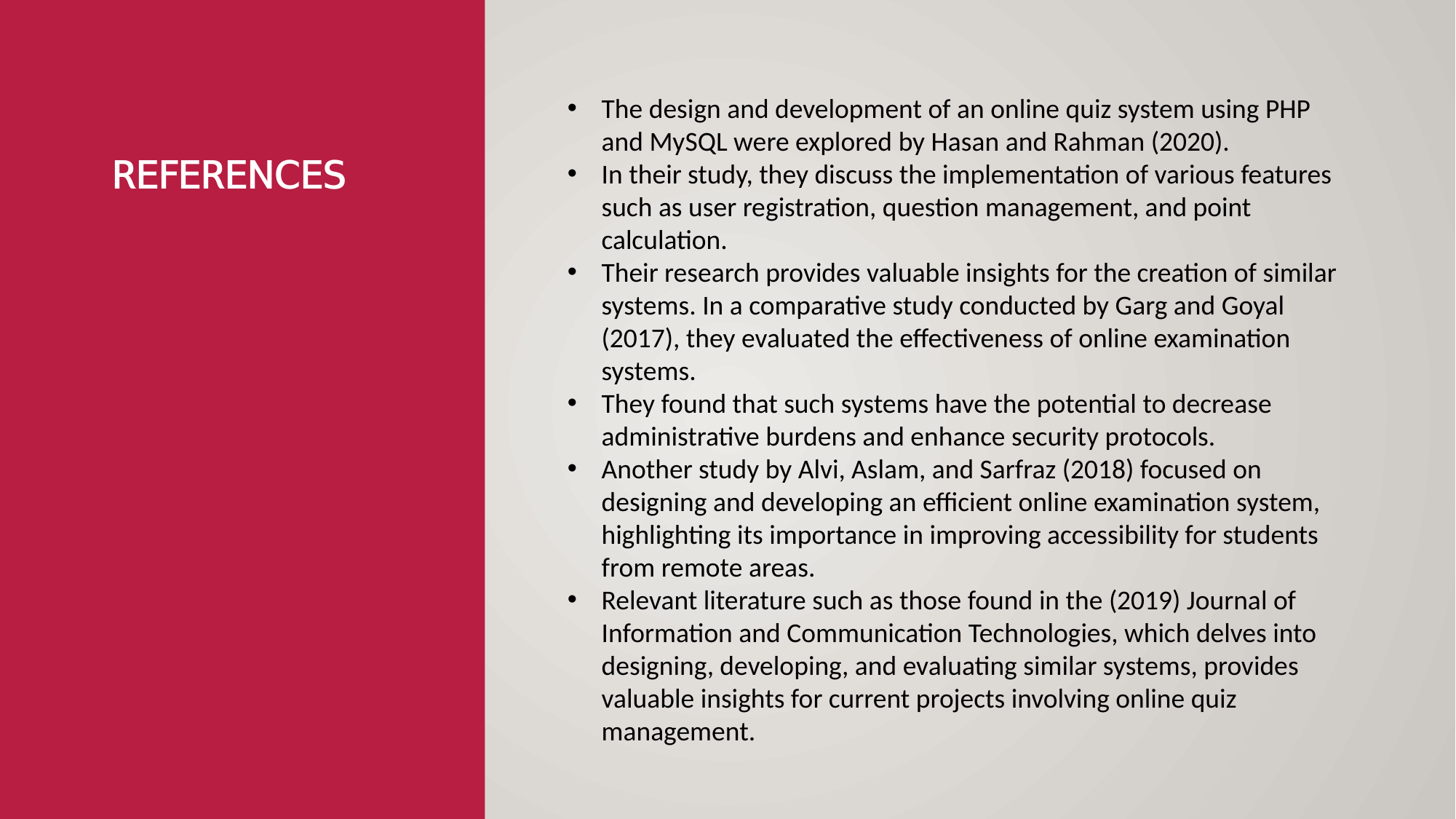

The design and development of an online quiz system using PHP and MySQL were explored by Hasan and Rahman (2020).
In their study, they discuss the implementation of various features such as user registration, question management, and point calculation.
Their research provides valuable insights for the creation of similar systems. In a comparative study conducted by Garg and Goyal (2017), they evaluated the effectiveness of online examination systems.
They found that such systems have the potential to decrease administrative burdens and enhance security protocols.
Another study by Alvi, Aslam, and Sarfraz (2018) focused on designing and developing an efficient online examination system, highlighting its importance in improving accessibility for students from remote areas.
Relevant literature such as those found in the (2019) Journal of Information and Communication Technologies, which delves into designing, developing, and evaluating similar systems, provides valuable insights for current projects involving online quiz management.
# References